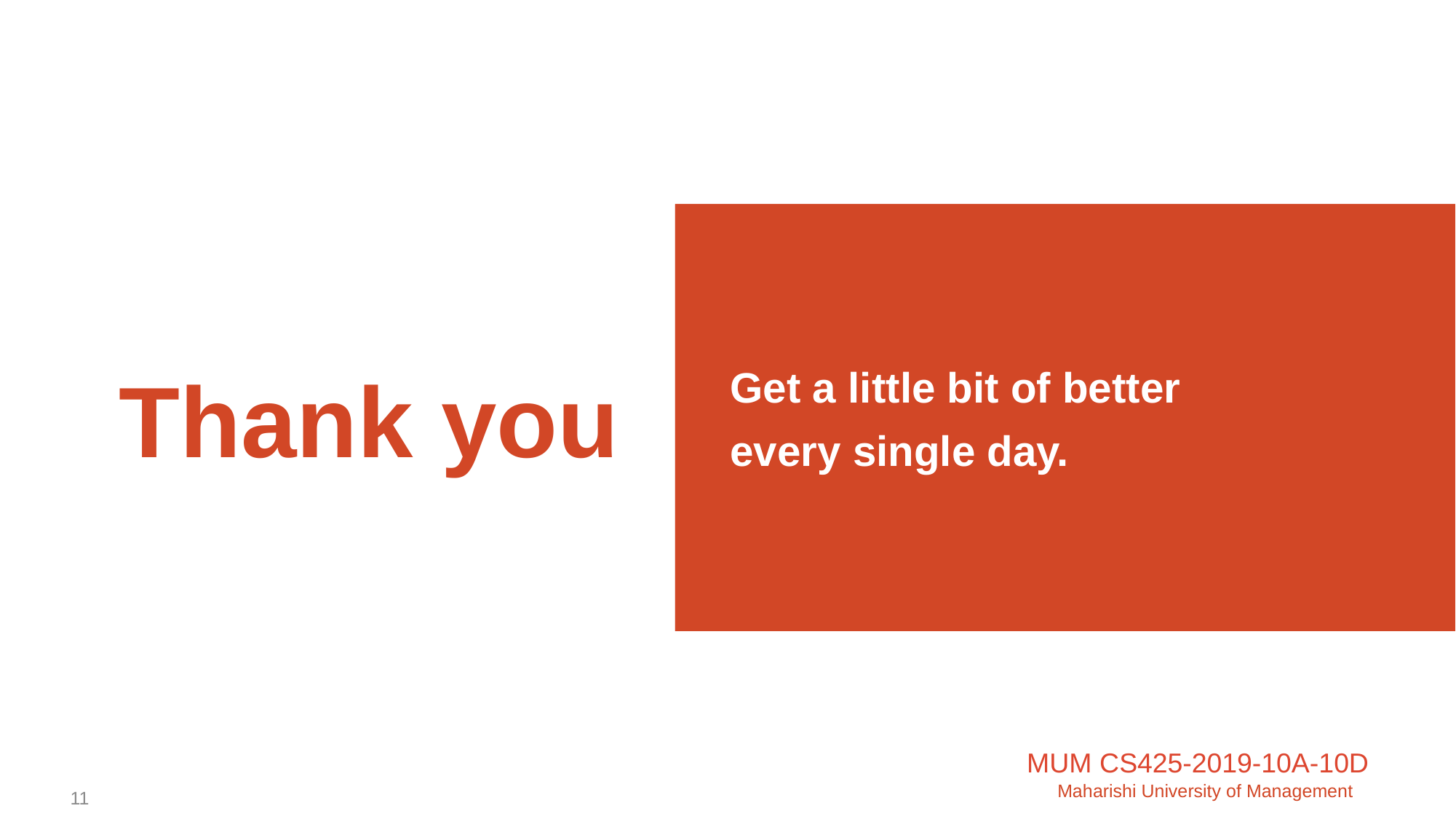

Thank you
Get a little bit of better
every single day.
MUM CS425-2019-10A-10D
Maharishi University of Management
11